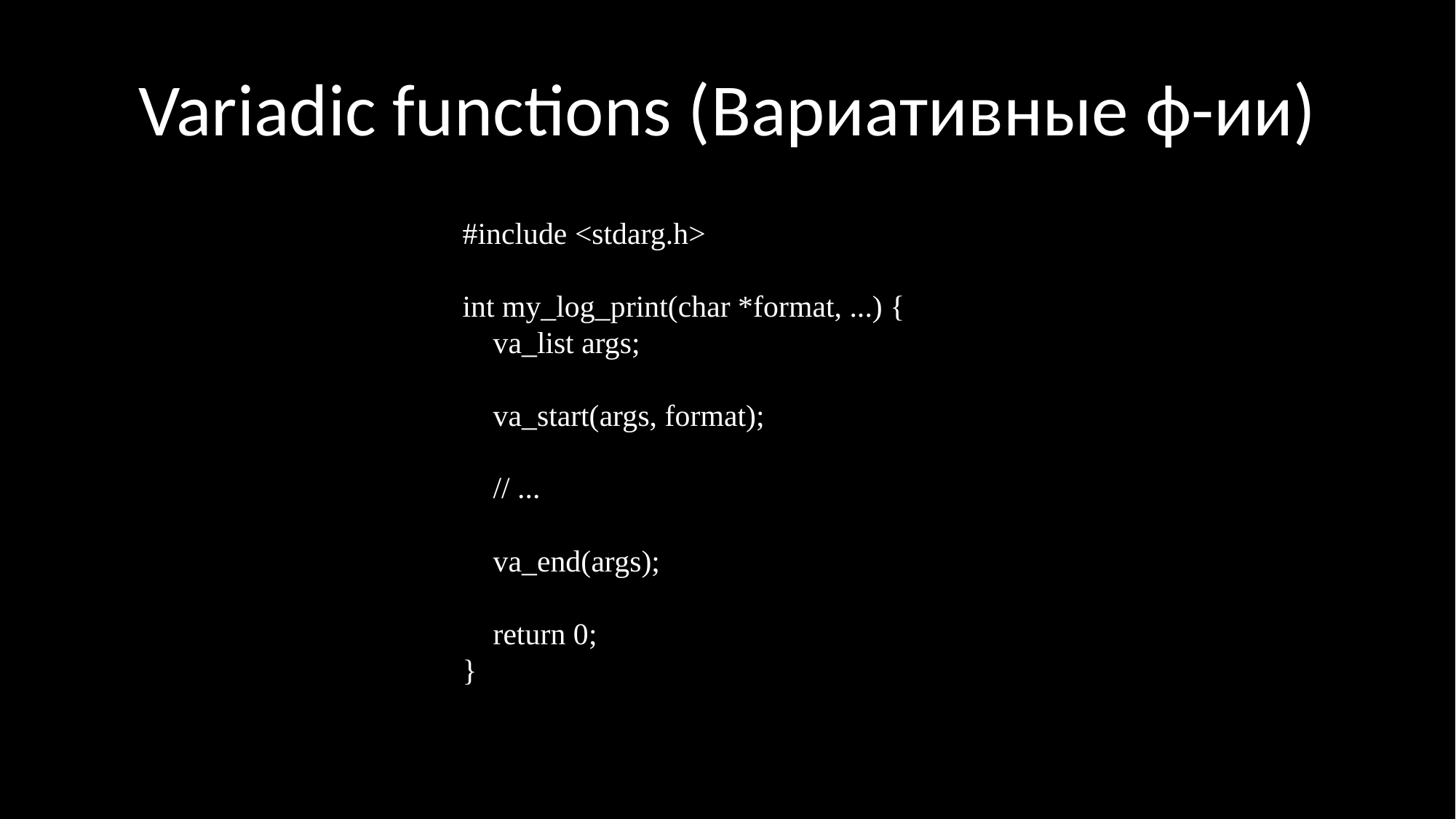

Variadic functions (Вариативные ф-ии)
#include <stdarg.h>

int my_log_print(char *format, ...) {
    va_list args;

    va_start(args, format);

    // ...

    va_end(args);

    return 0;
}